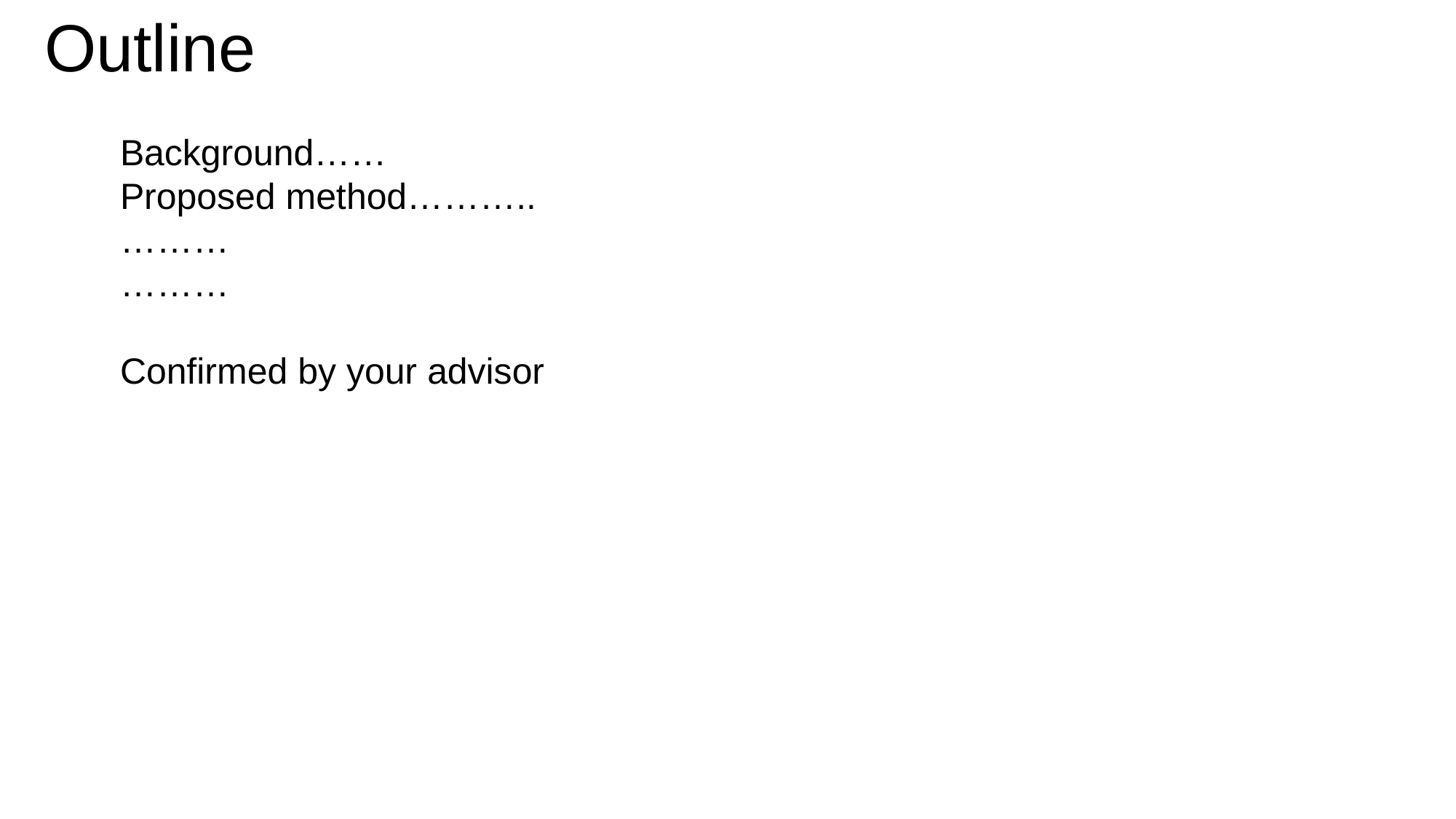

Outline
Background……
Proposed method………..
………
………

Confirmed by your advisor